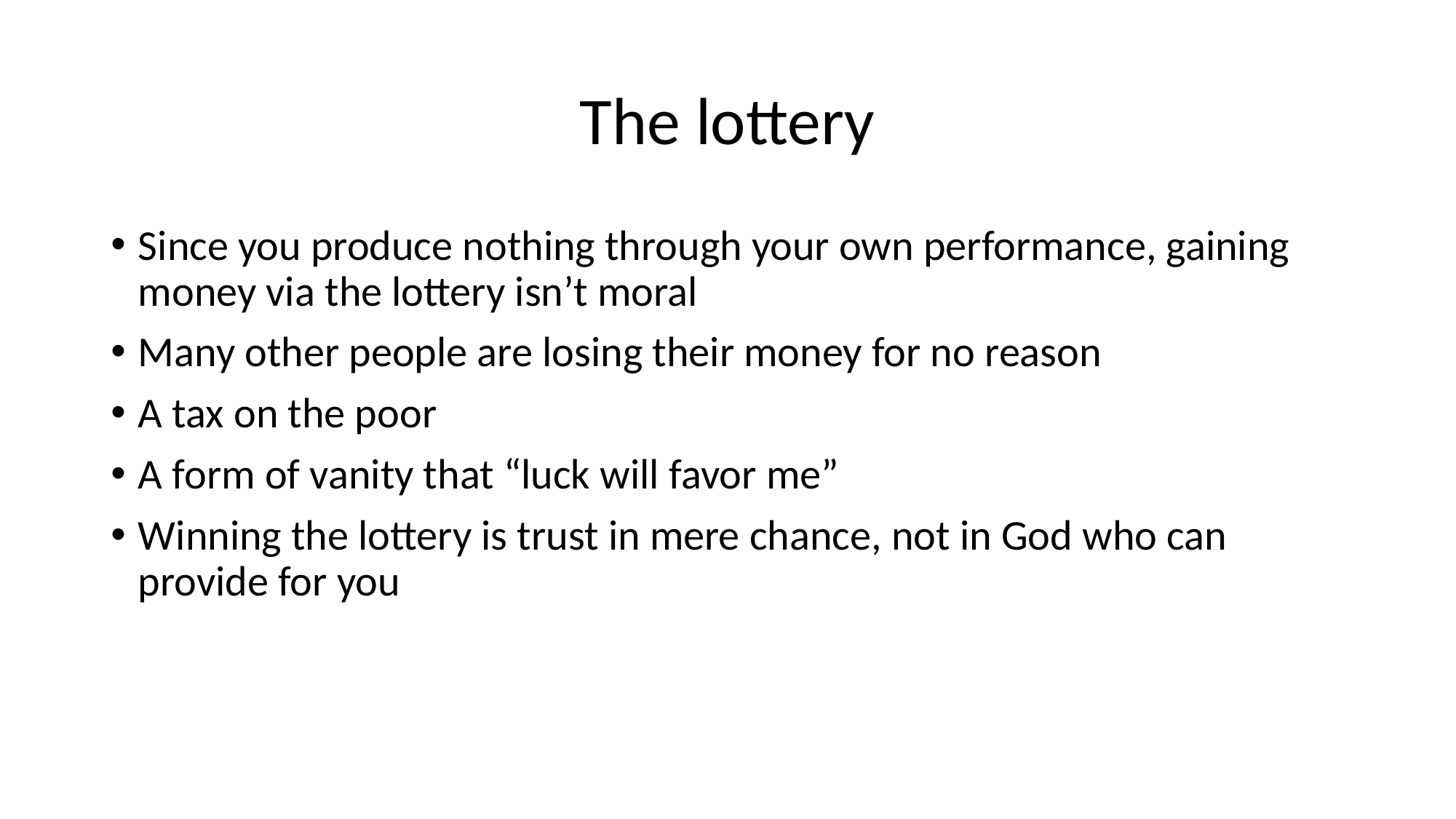

# The lottery
Since you produce nothing through your own performance, gaining money via the lottery isn’t moral
Many other people are losing their money for no reason
A tax on the poor
A form of vanity that “luck will favor me”
Winning the lottery is trust in mere chance, not in God who can provide for you